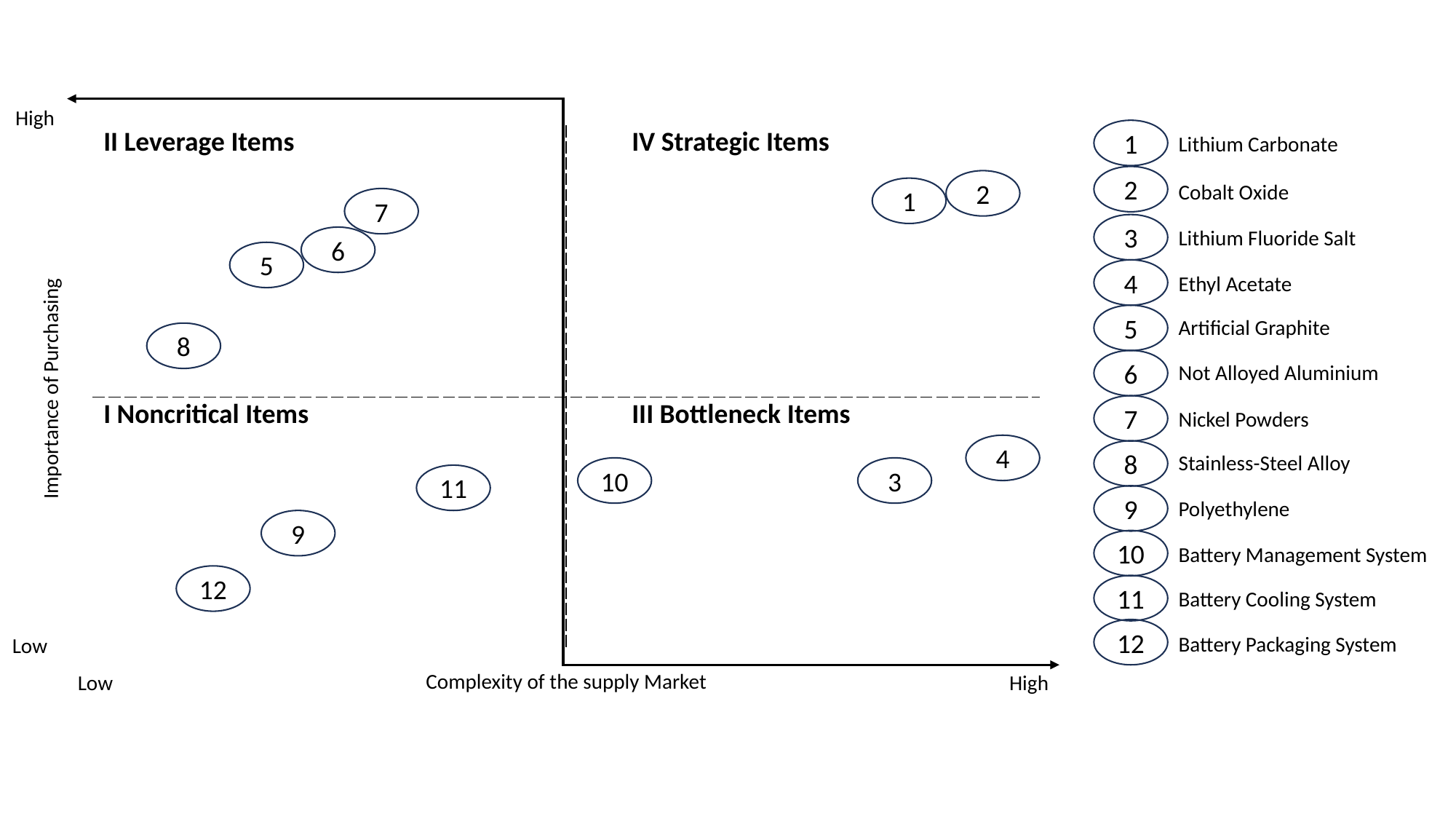

High
1
Lithium Carbonate
2
Cobalt Oxide
3
Lithium Fluoride Salt
4
Ethyl Acetate
5
Artificial Graphite
6
Not Alloyed Aluminium
Importance of Purchasing
7
Nickel Powders
8
Stainless-Steel Alloy
9
Polyethylene
10
Battery Management System
11
Battery Cooling System
12
Battery Packaging System
Low
Complexity of the supply Market
Low
High
| II Leverage Items | IV Strategic Items |
| --- | --- |
| I Noncritical Items | III Bottleneck Items |
2
1
7
6
5
8
4
10
3
11
9
12